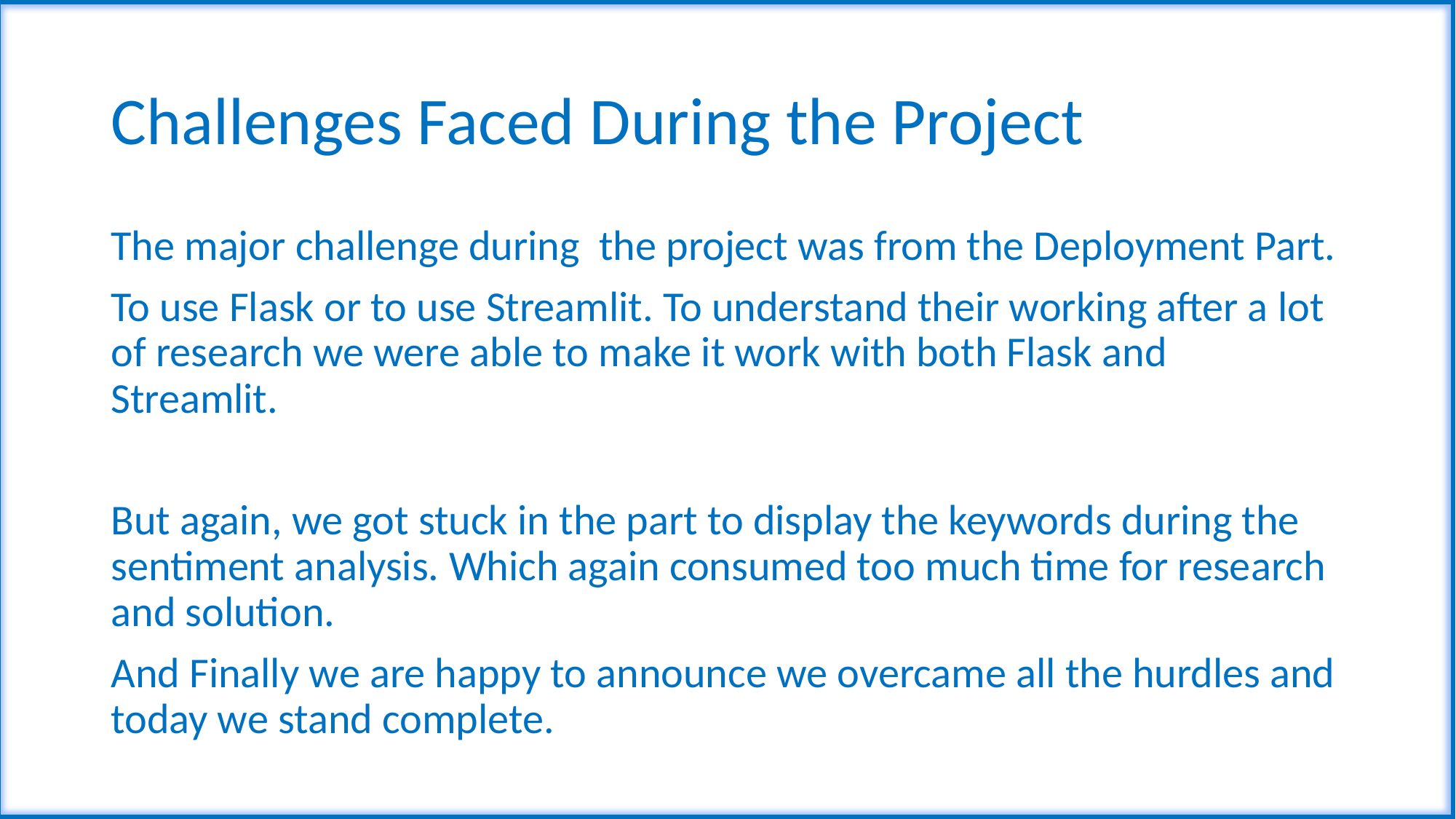

# Challenges Faced During the Project
The major challenge during  the project was from the Deployment Part.
To use Flask or to use Streamlit. To understand their working after a lot of research we were able to make it work with both Flask and Streamlit.

But again, we got stuck in the part to display the keywords during the sentiment analysis. Which again consumed too much time for research and solution.
And Finally we are happy to announce we overcame all the hurdles and today we stand complete.